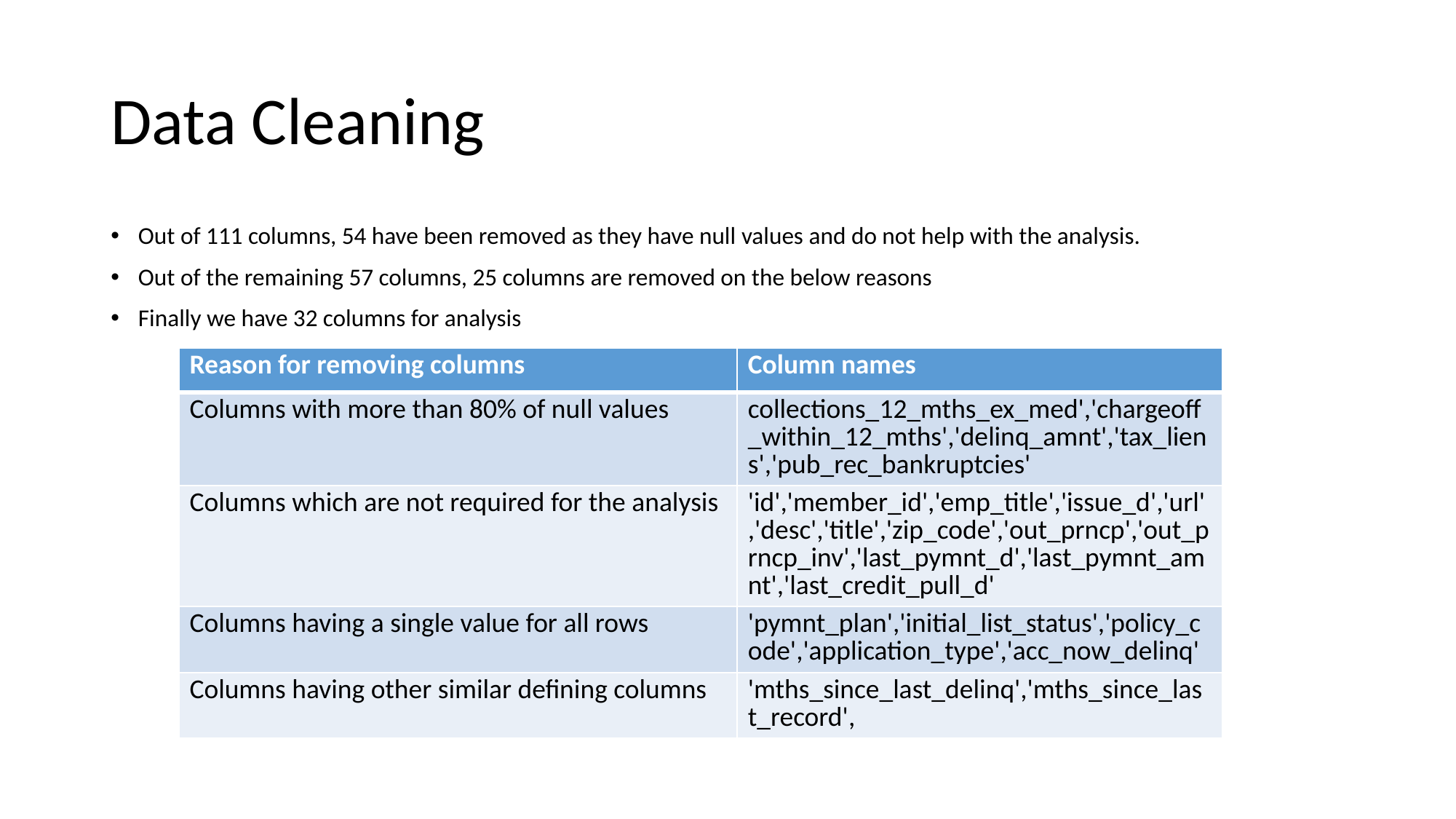

# Data Cleaning
Out of 111 columns, 54 have been removed as they have null values and do not help with the analysis.
Out of the remaining 57 columns, 25 columns are removed on the below reasons
Finally we have 32 columns for analysis
Reason for removing columns
Column names

| Reason for removing columns | Column names |
| --- | --- |
| Columns with more than 80% of null values | collections\_12\_mths\_ex\_med','chargeoff\_within\_12\_mths','delinq\_amnt','tax\_liens','pub\_rec\_bankruptcies' |
| Columns which are not required for the analysis | 'id','member\_id','emp\_title','issue\_d','url','desc','title','zip\_code','out\_prncp','out\_prncp\_inv','last\_pymnt\_d','last\_pymnt\_amnt','last\_credit\_pull\_d' |
| Columns having a single value for all rows | 'pymnt\_plan','initial\_list\_status','policy\_code','application\_type','acc\_now\_delinq' |
| Columns having other similar defining columns | 'mths\_since\_last\_delinq','mths\_since\_last\_record', |